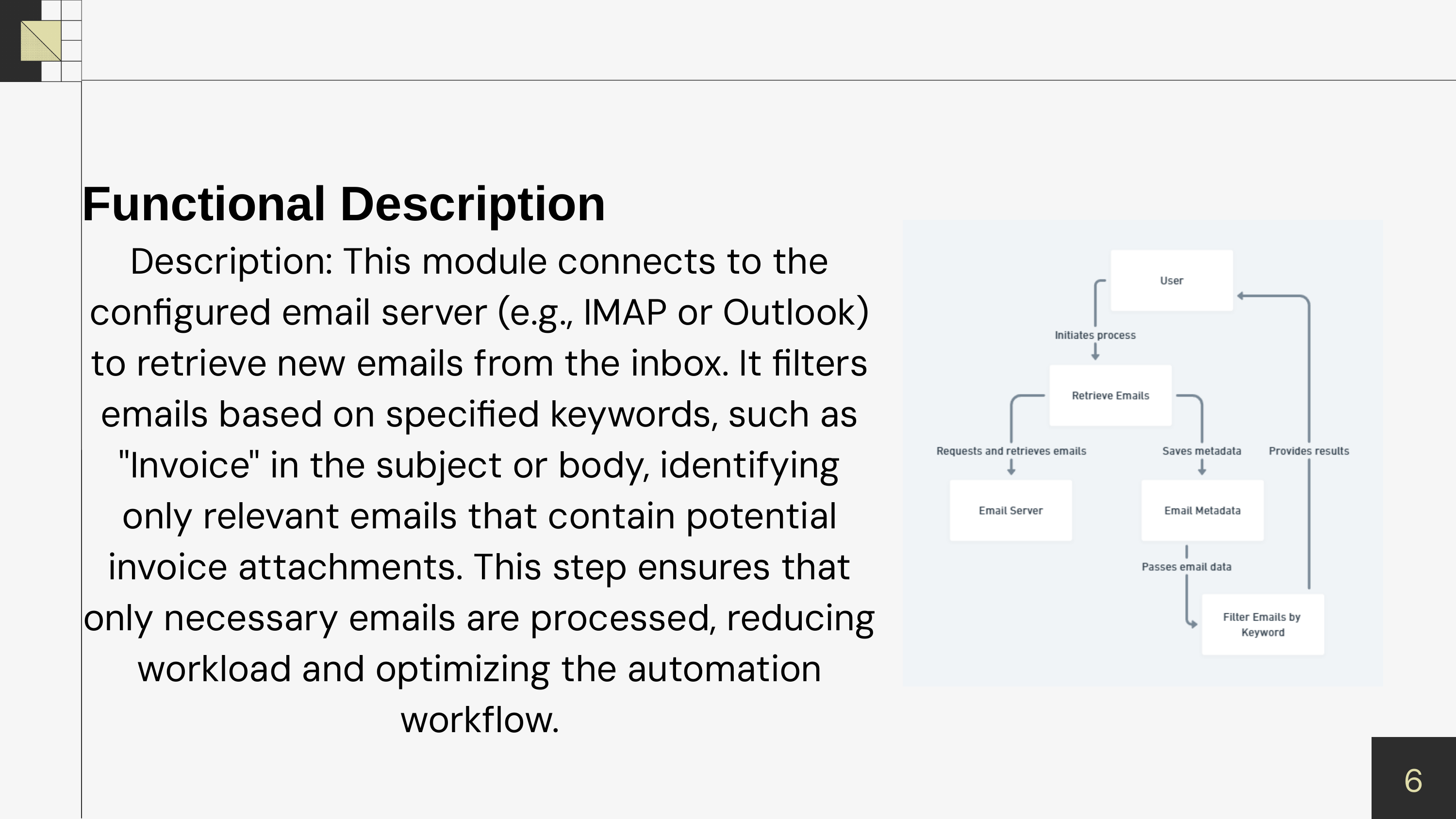

Functional Description
Description: This module connects to the configured email server (e.g., IMAP or Outlook) to retrieve new emails from the inbox. It filters emails based on specified keywords, such as "Invoice" in the subject or body, identifying only relevant emails that contain potential invoice attachments. This step ensures that only necessary emails are processed, reducing workload and optimizing the automation workflow.

6